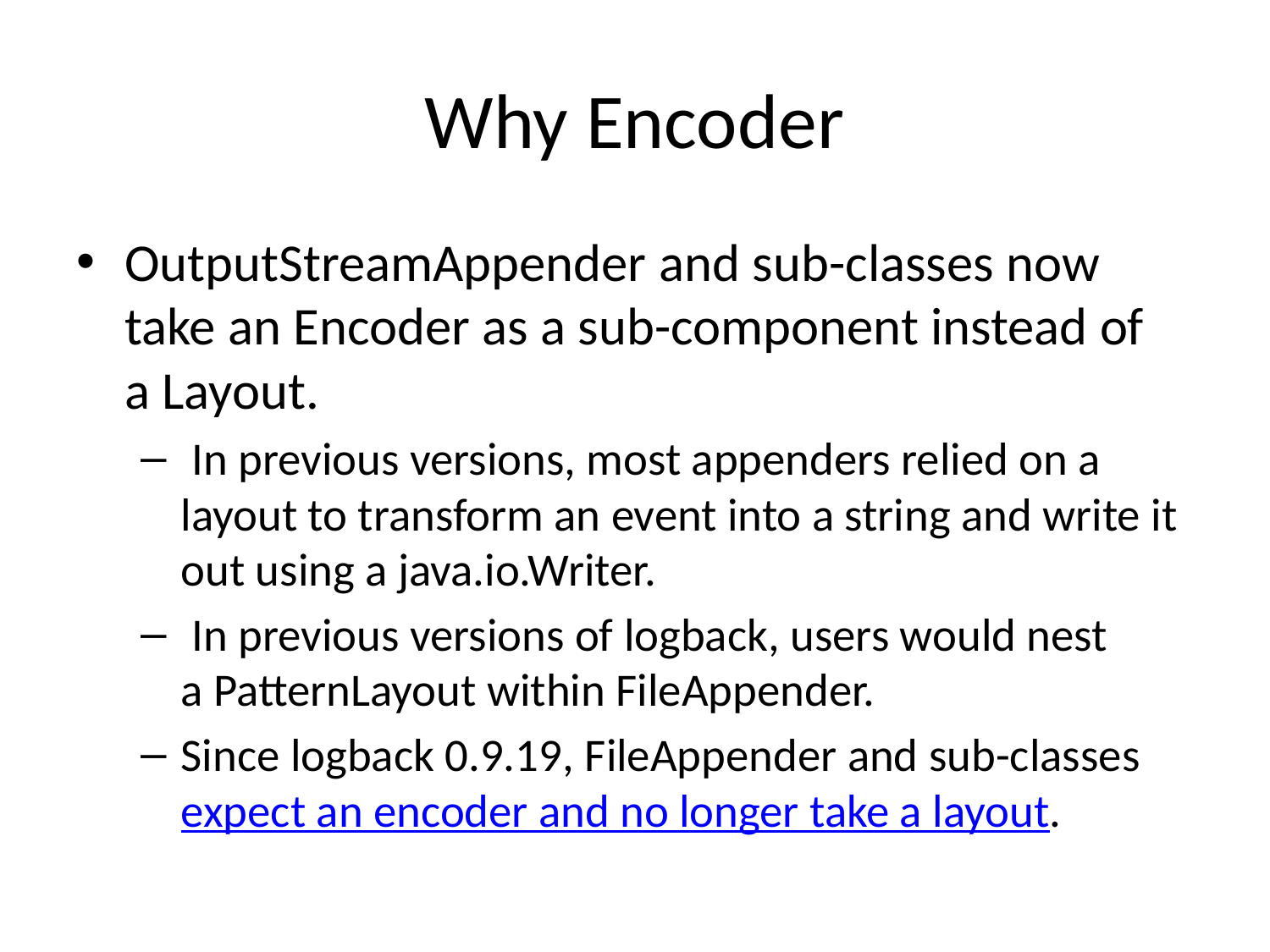

# Why Encoder
OutputStreamAppender and sub-classes now take an Encoder as a sub-component instead of a Layout.
 In previous versions, most appenders relied on a layout to transform an event into a string and write it out using a java.io.Writer.
 In previous versions of logback, users would nest a PatternLayout within FileAppender.
Since logback 0.9.19, FileAppender and sub-classes expect an encoder and no longer take a layout.